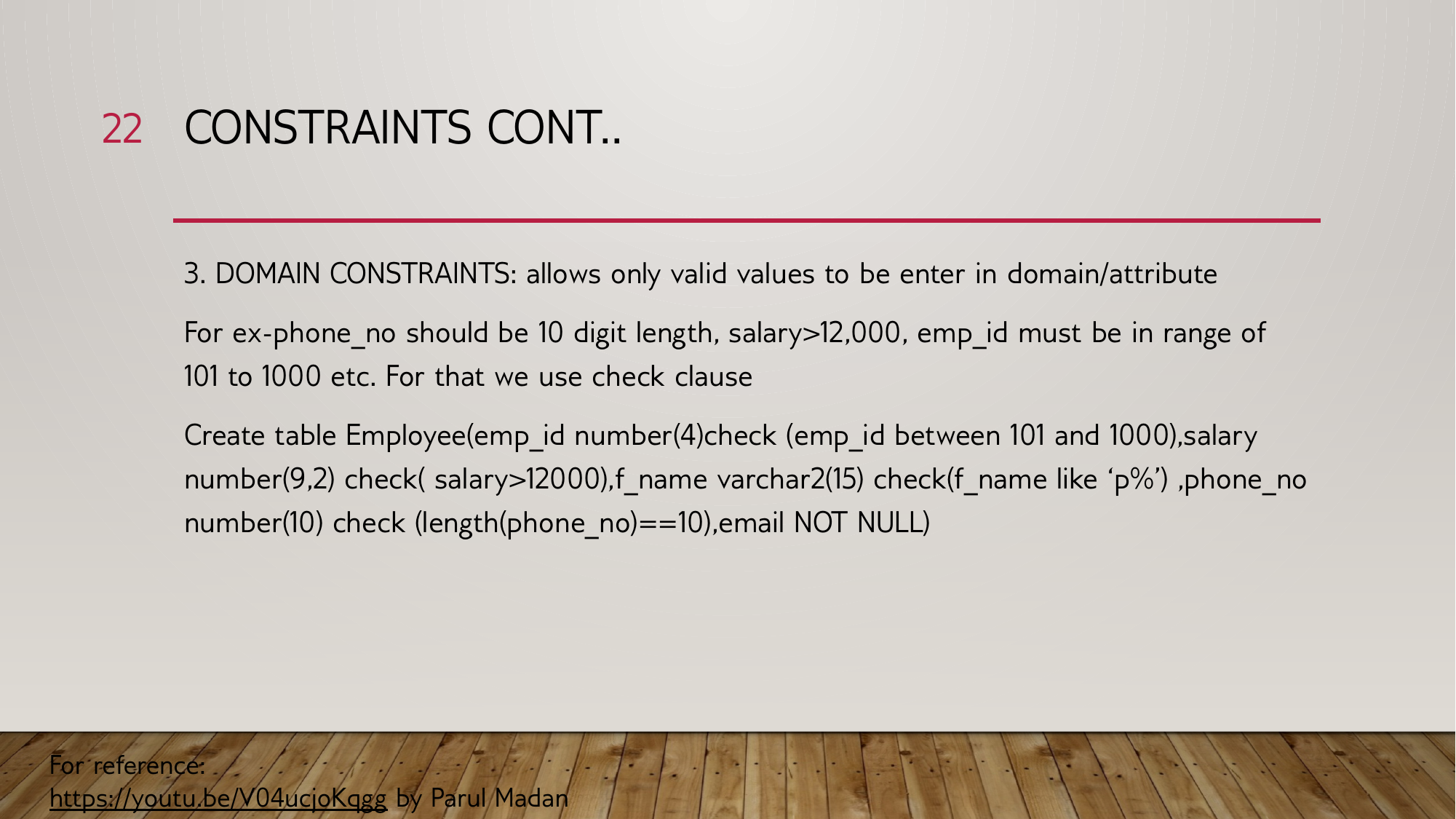

22
# Constraints cont..
3. DOMAIN CONSTRAINTS: allows only valid values to be enter in domain/attribute
For ex-phone_no should be 10 digit length, salary>12,000, emp_id must be in range of 101 to 1000 etc. For that we use check clause
Create table Employee(emp_id number(4)check (emp_id between 101 and 1000),salary number(9,2) check( salary>12000),f_name varchar2(15) check(f_name like ‘p%’) ,phone_no number(10) check (length(phone_no)==10),email NOT NULL)
For reference:
https://youtu.be/V04ucjoKqgg by Parul Madan